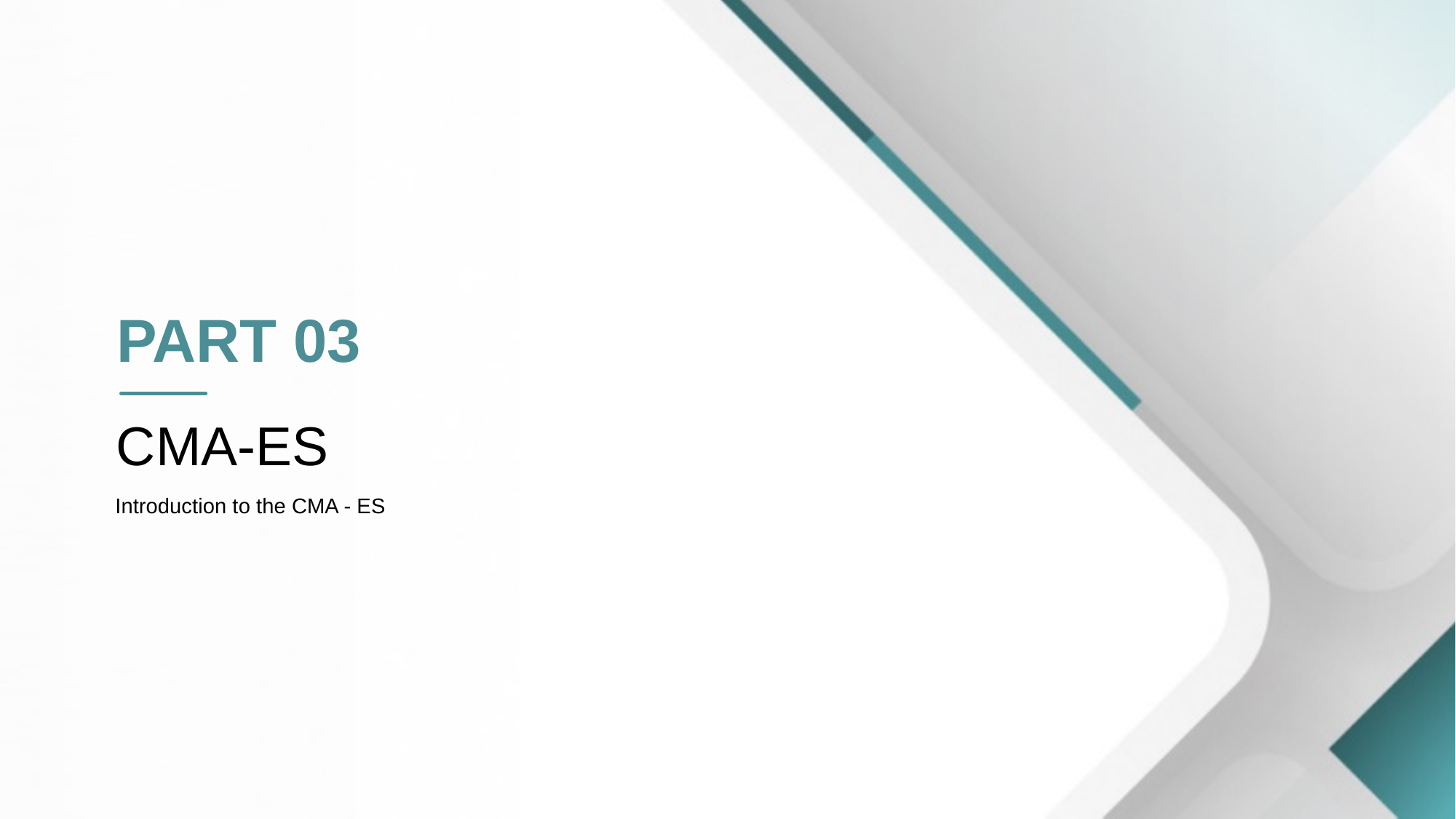

PART 03
CMA-ES
Introduction to the CMA - ES